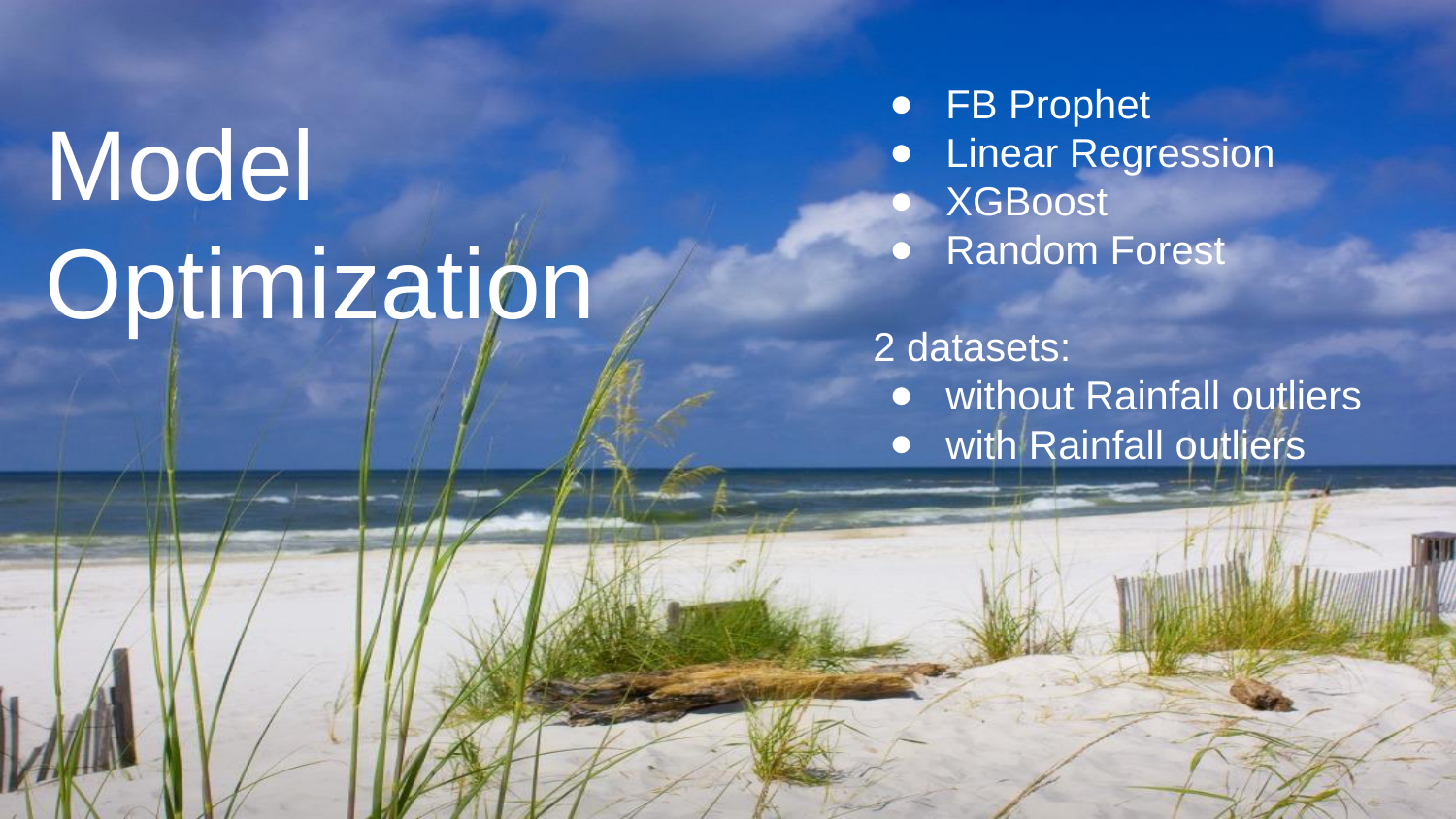

# Model
Optimization
FB Prophet
Linear Regression
XGBoost
Random Forest

2 datasets:
without Rainfall outliers
with Rainfall outliers